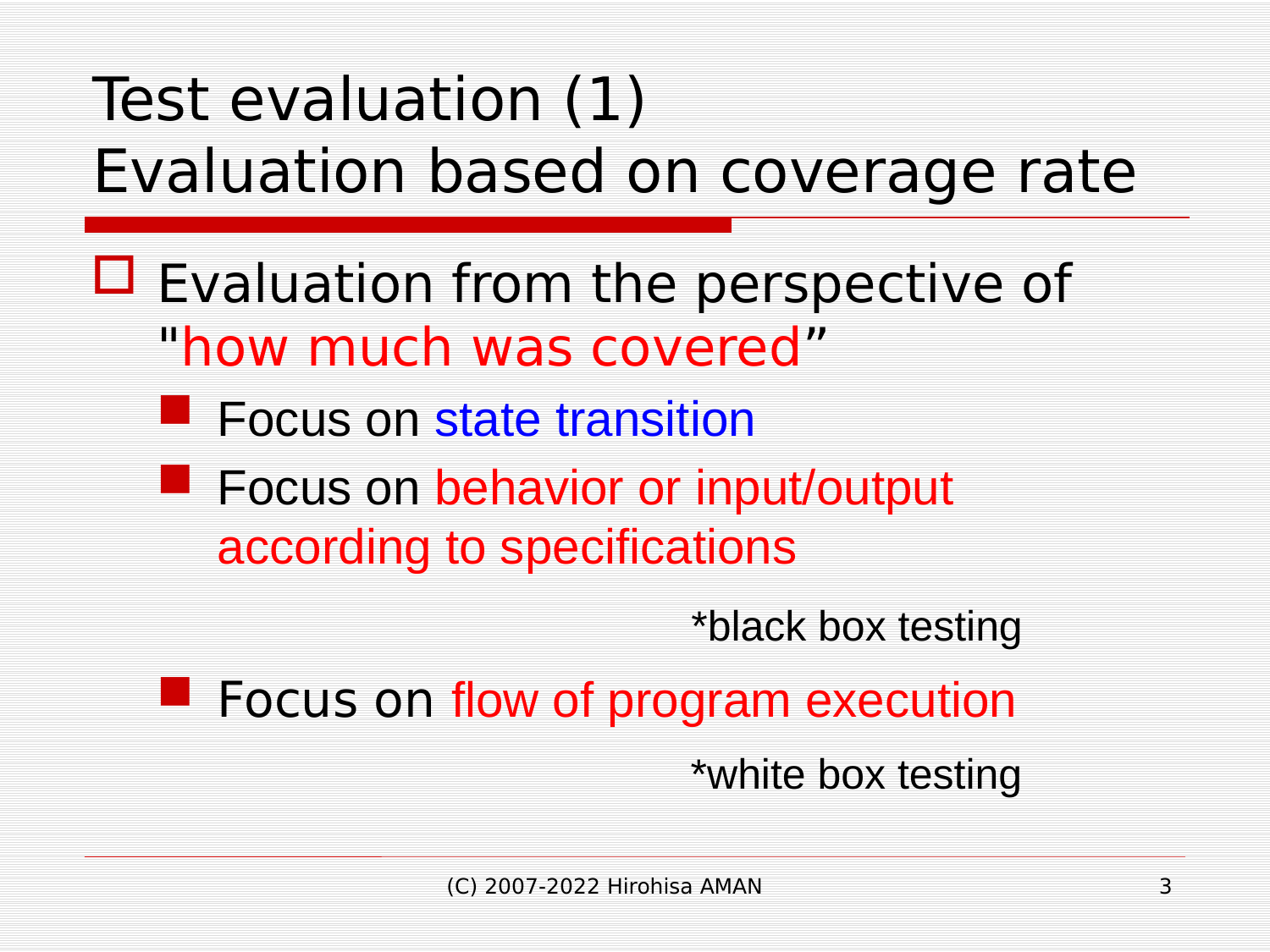

# Test evaluation (1) Evaluation based on coverage rate
Evaluation from the perspective of "how much was covered”
Focus on state transition
Focus on behavior or input/output according to specifications

Focus on flow of program execution
*black box testing
*white box testing
(C) 2007-2022 Hirohisa AMAN
3